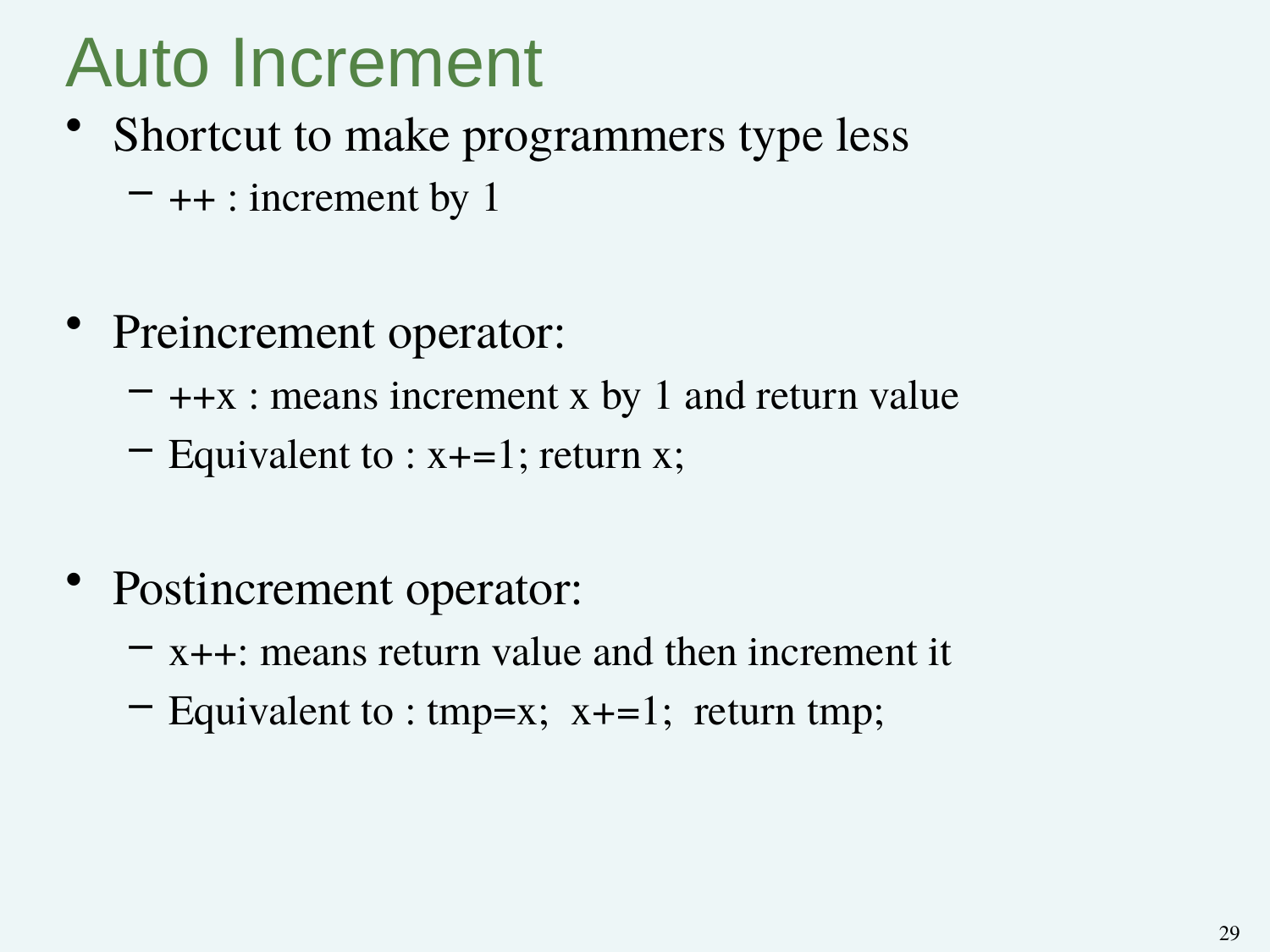

# Auto Increment
Shortcut to make programmers type less
++ : increment by 1

Preincrement operator:
++x : means increment x by 1 and return value
Equivalent to : x+=1; return x;

Postincrement operator:
x++: means return value and then increment it
Equivalent to : tmp=x;  x+=1;  return tmp;